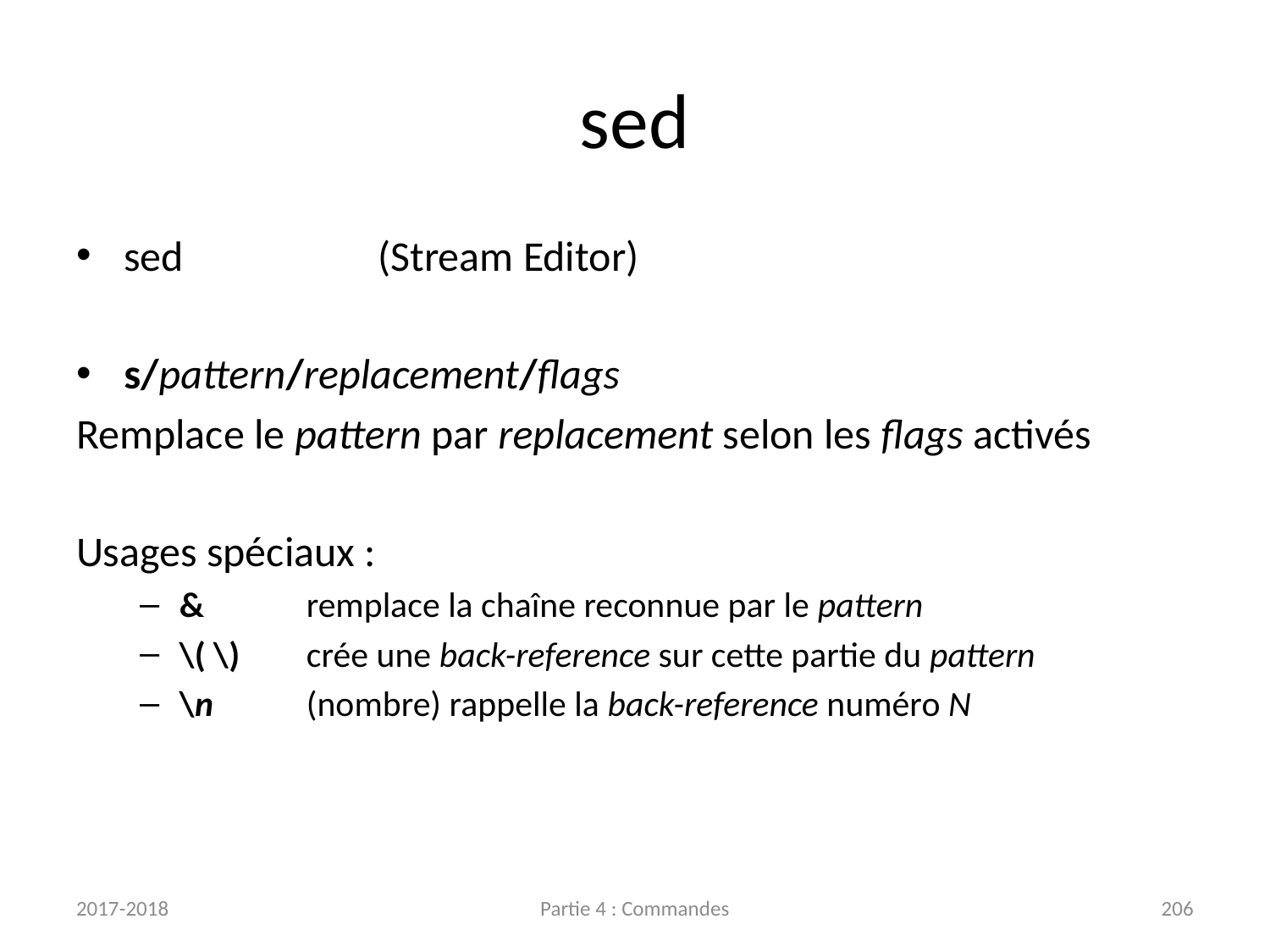

# sed
sed		(Stream Editor)

s/pattern/replacement/flags
Remplace le pattern par replacement selon les flags activés

Usages spéciaux :
&	remplace la chaîne reconnue par le pattern
\( \)	crée une back-reference sur cette partie du pattern
\n	(nombre) rappelle la back-reference numéro N
2017-2018
Partie 4 : Commandes
206